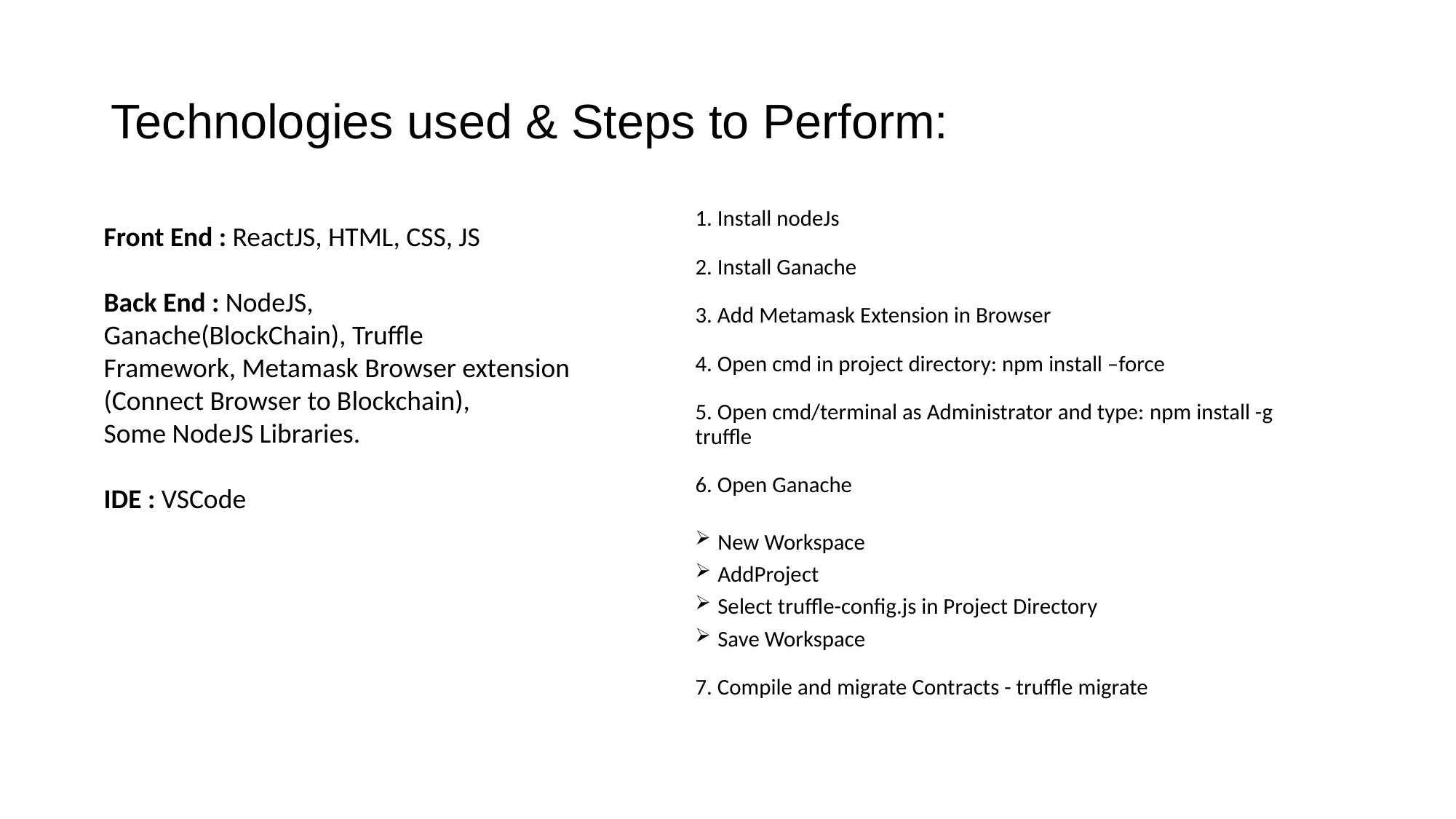

# Technologies used & Steps to Perform:
1. Install nodeJs

2. Install Ganache

3. Add Metamask Extension in Browser

4. Open cmd in project directory: npm install –force

5. Open cmd/terminal as Administrator and type: npm install -g truffle

6. Open Ganache

New Workspace
AddProject
Select truffle-config.js in Project Directory
Save Workspace

7. Compile and migrate Contracts - truffle migrate

Front End : ReactJS, HTML, CSS, JS

Back End : NodeJS, Ganache(BlockChain), Truffle Framework, Metamask Browser extension (Connect Browser to Blockchain),
Some NodeJS Libraries.

IDE : VSCode